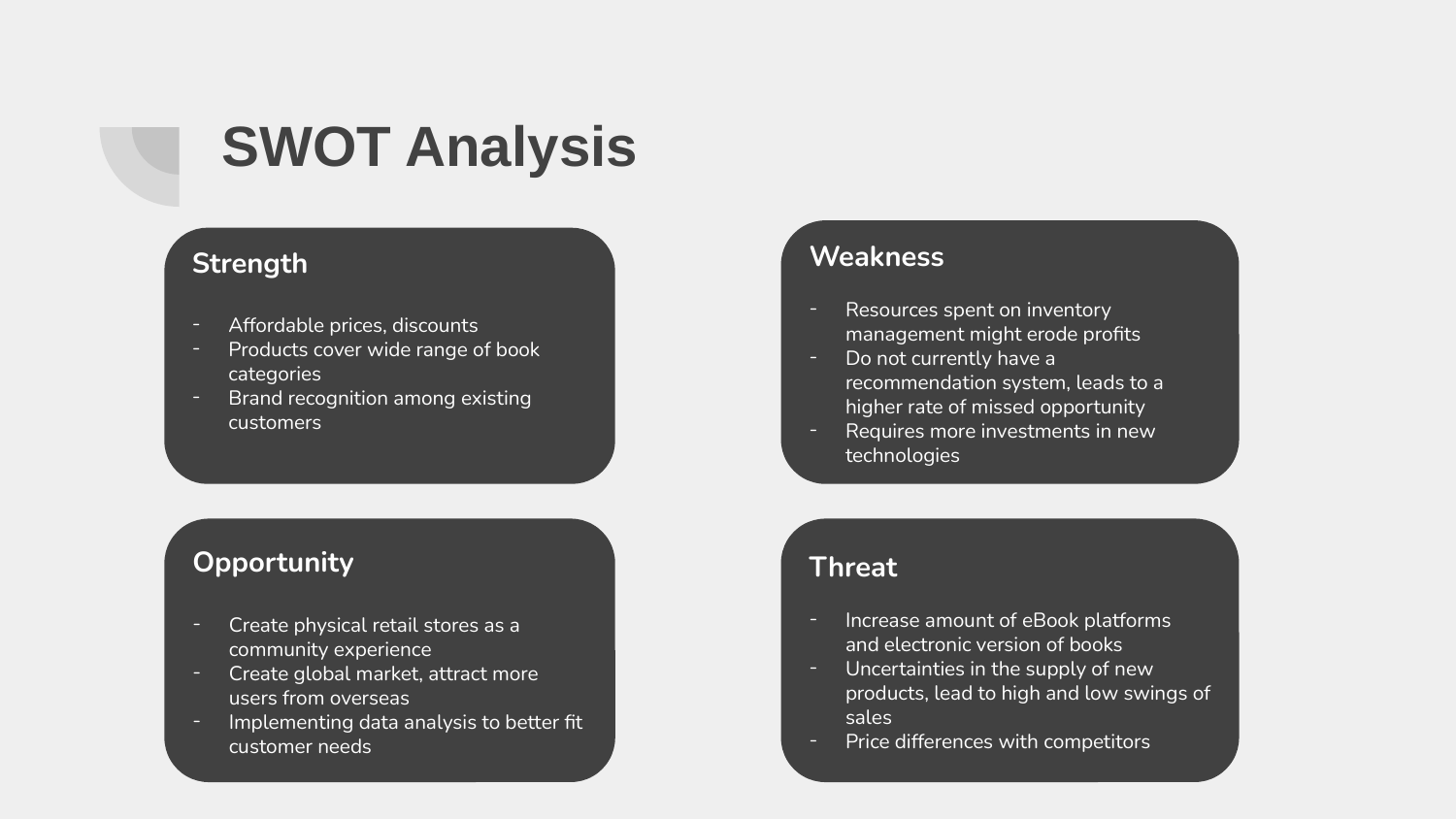

# SWOT Analysis

Weakness

Resources spent on inventory management might erode profits
Do not currently have a recommendation system, leads to a higher rate of missed opportunity
Requires more investments in new technologies

Strength

Affordable prices, discounts
Products cover wide range of book categories
Brand recognition among existing customers

Opportunity

Create physical retail stores as a community experience
Create global market, attract more users from overseas
Implementing data analysis to better fit customer needs
Threat

Increase amount of eBook platforms   and electronic version of books
Uncertainties in the supply of new products, lead to high and low swings of sales
Price differences with competitors